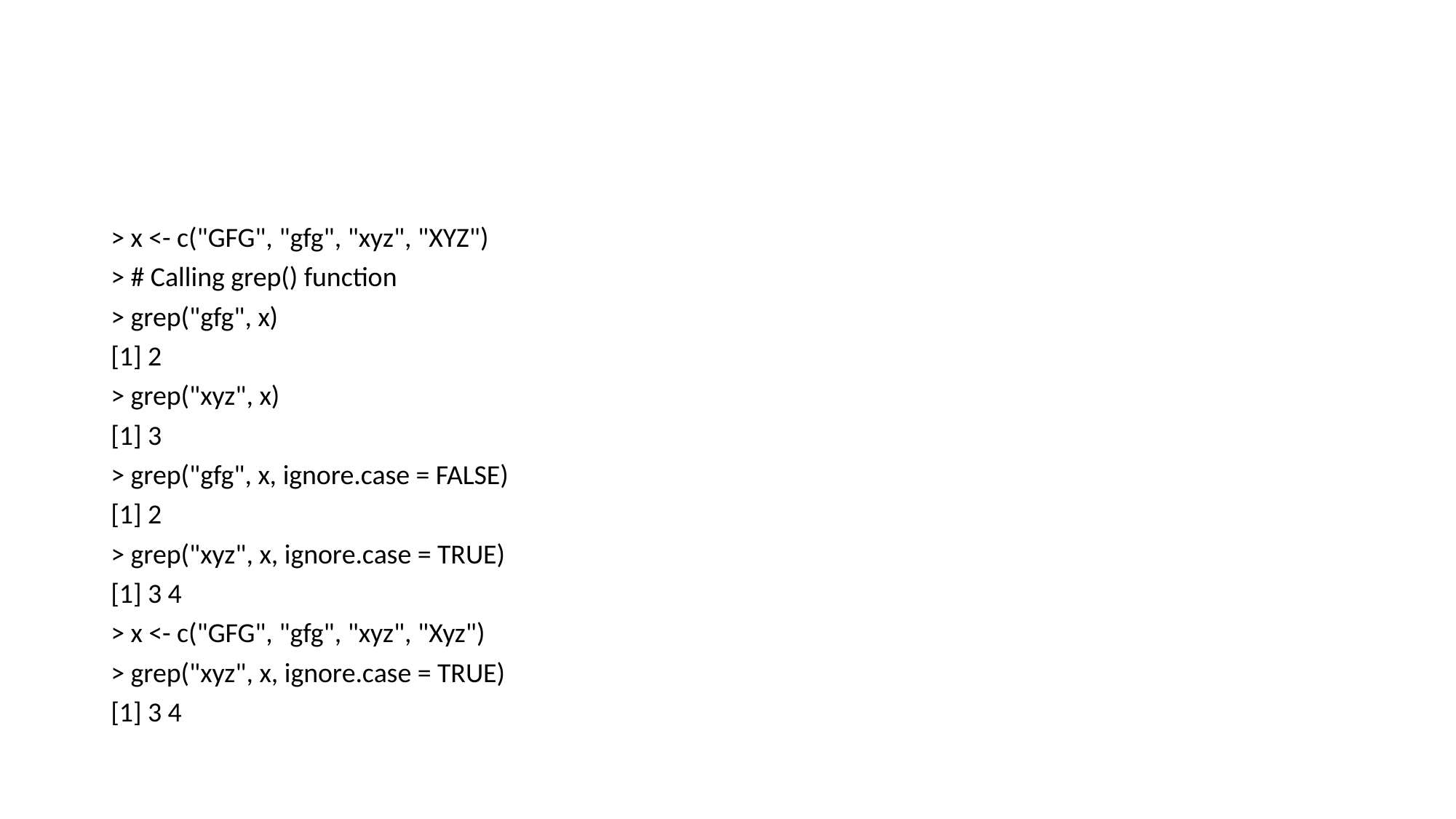

#
> x <- c("GFG", "gfg", "xyz", "XYZ")
> # Calling grep() function
> grep("gfg", x)
[1] 2
> grep("xyz", x)
[1] 3
> grep("gfg", x, ignore.case = FALSE)
[1] 2
> grep("xyz", x, ignore.case = TRUE)
[1] 3 4
> x <- c("GFG", "gfg", "xyz", "Xyz")
> grep("xyz", x, ignore.case = TRUE)
[1] 3 4